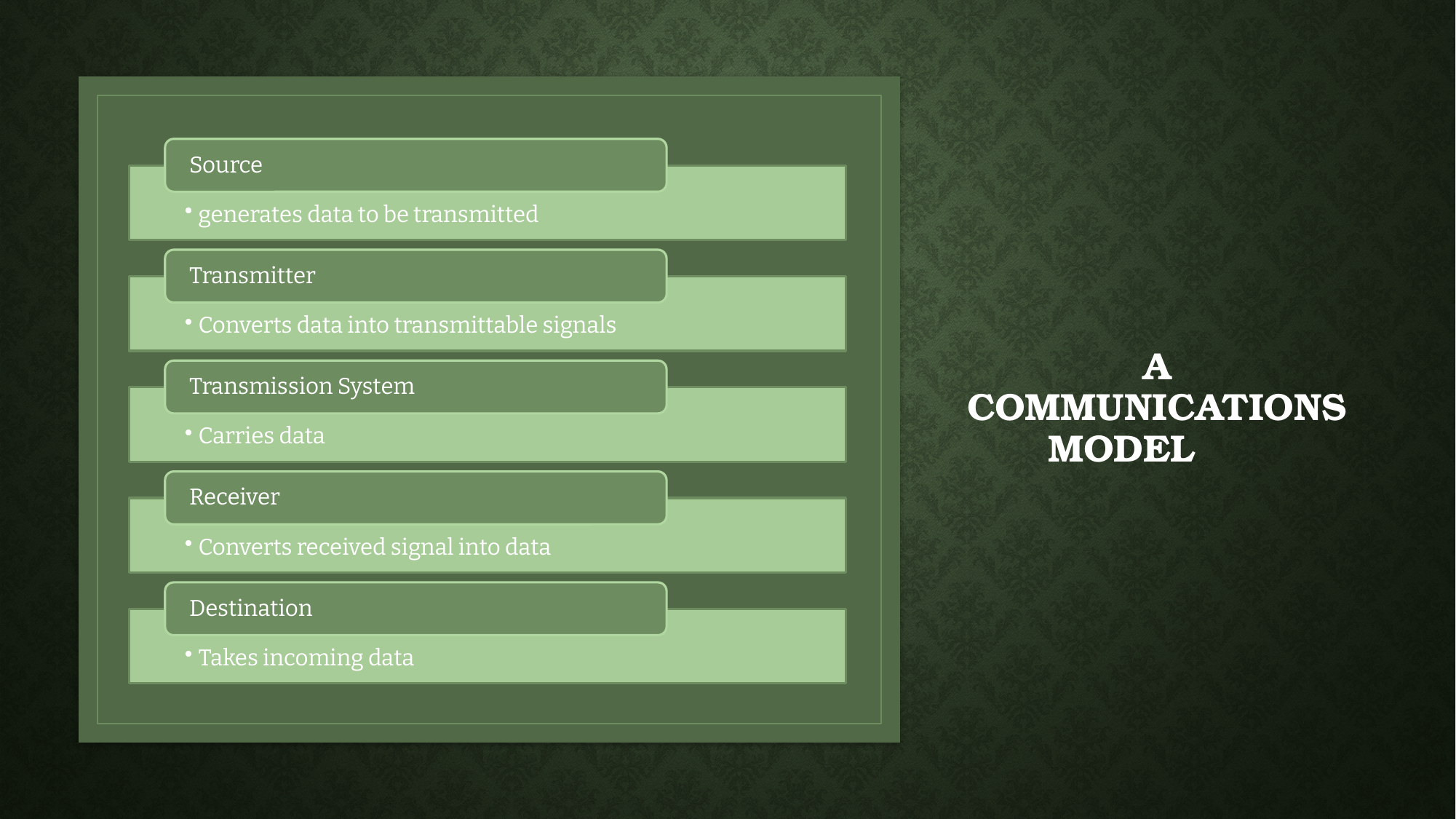

# A Communications Model

generates data to be transmitted
Source
Converts data into transmittable signals
Transmitter
Carries data
Transmission System
Converts received signal into data
Receiver
Takes incoming data
Destination